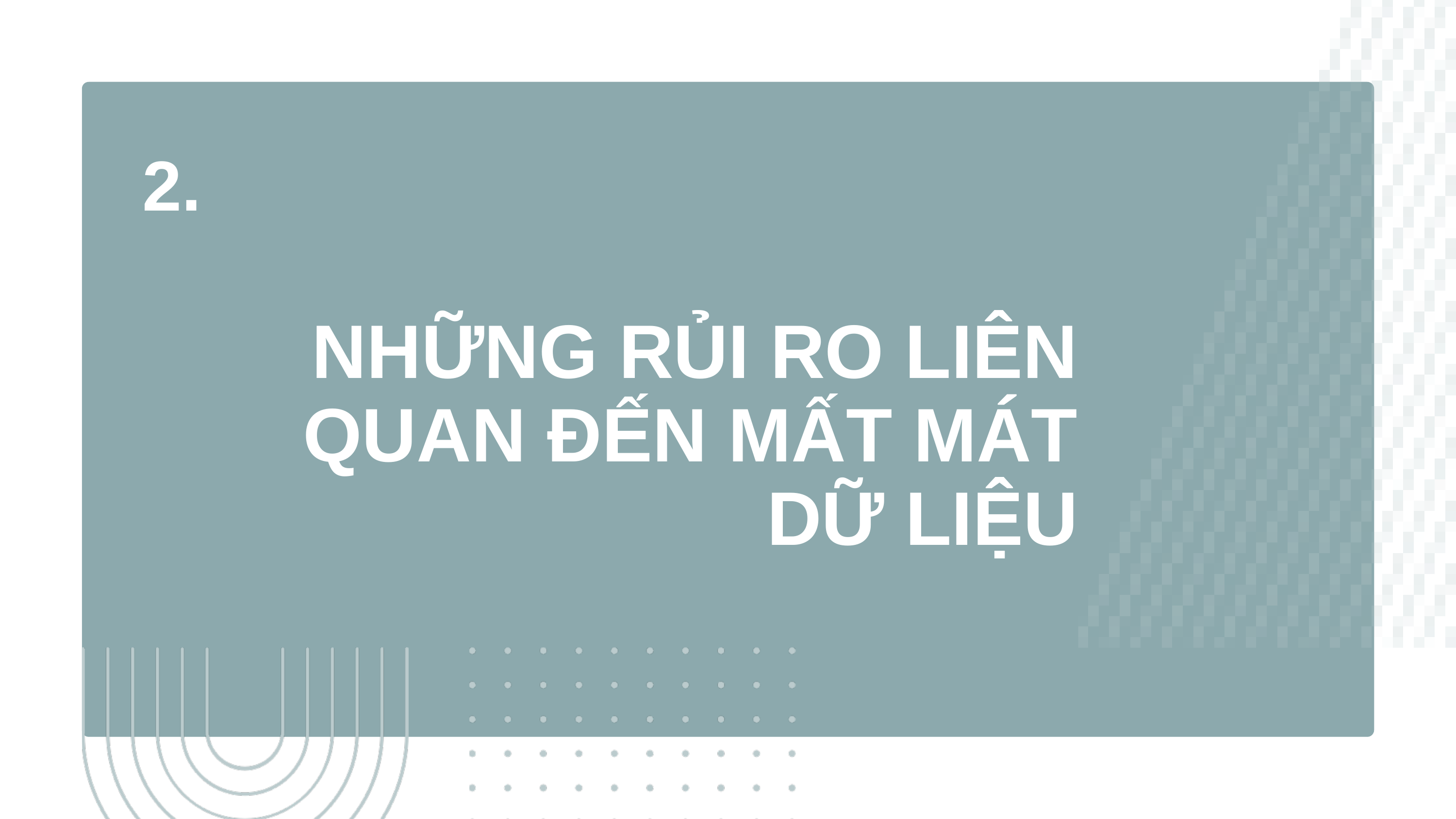

2.
NHỮNG RỦI RO LIÊN QUAN ĐẾN MẤT MÁT DỮ LIỆU